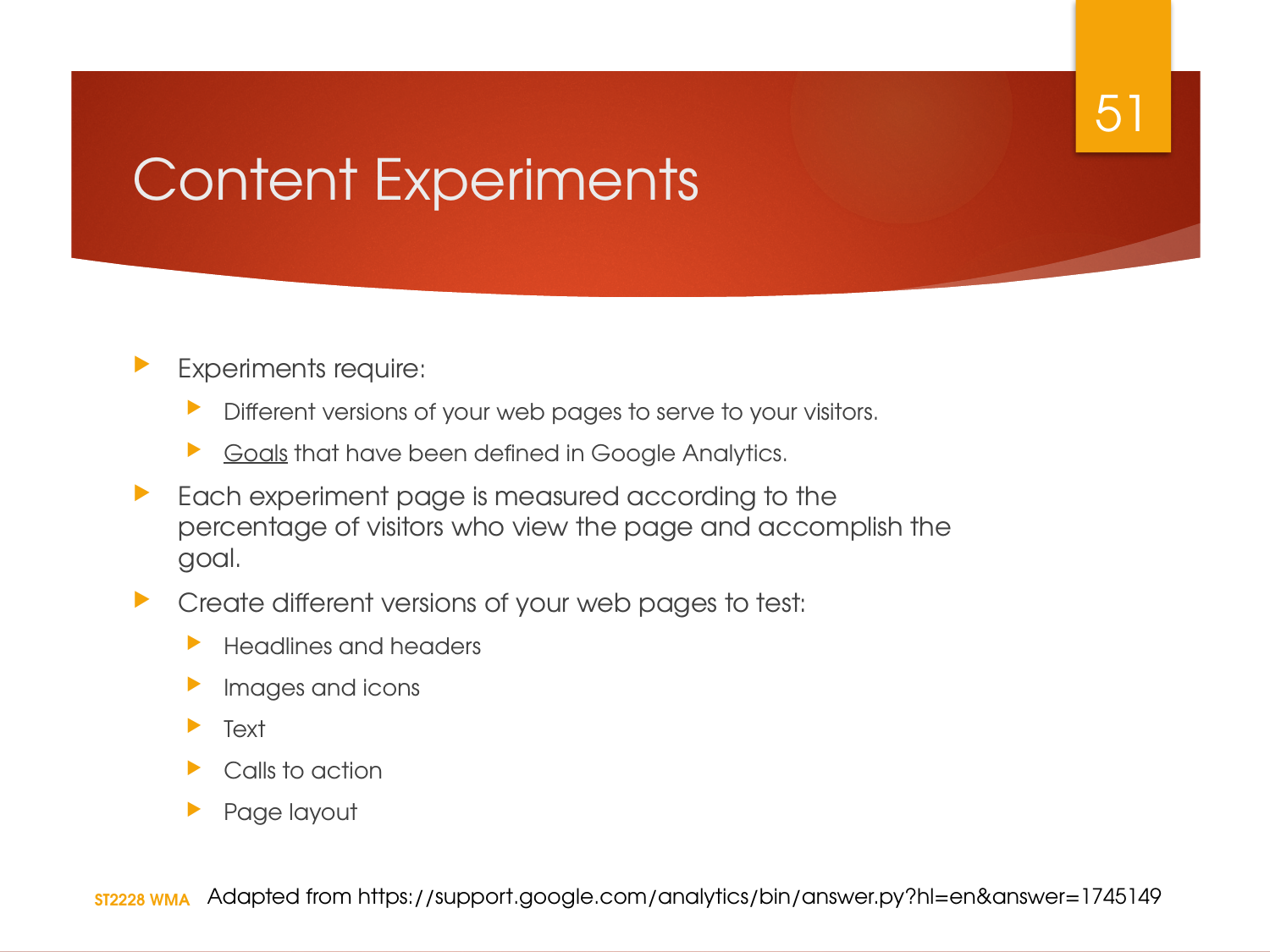

51
# Content Experiments
Experiments require:
Different versions of your web pages to serve to your visitors.
Goals that have been defined in Google Analytics.
Each experiment page is measured according to the percentage of visitors who view the page and accomplish the goal.
Create different versions of your web pages to test:
Headlines and headers
Images and icons
Text
Calls to action
Page layout

Adapted from https://support.google.com/analytics/bin/answer.py?hl=en&answer=1745149
ST2228 WMA